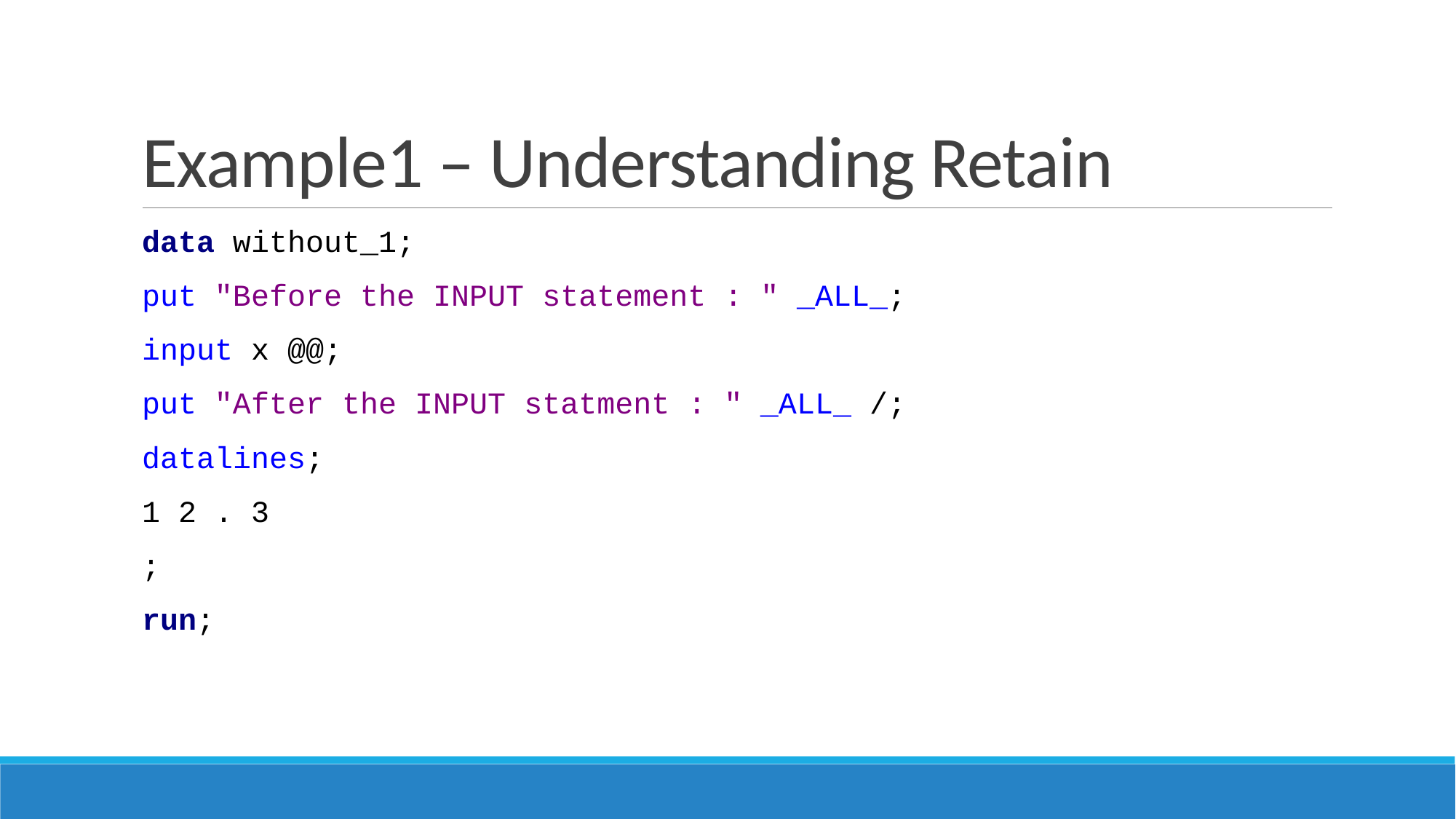

# Example1 – Understanding Retain
data without_1;
put "Before the INPUT statement : " _ALL_;
input x @@;
put "After the INPUT statment : " _ALL_ /;
datalines;
1 2 . 3
;
run;